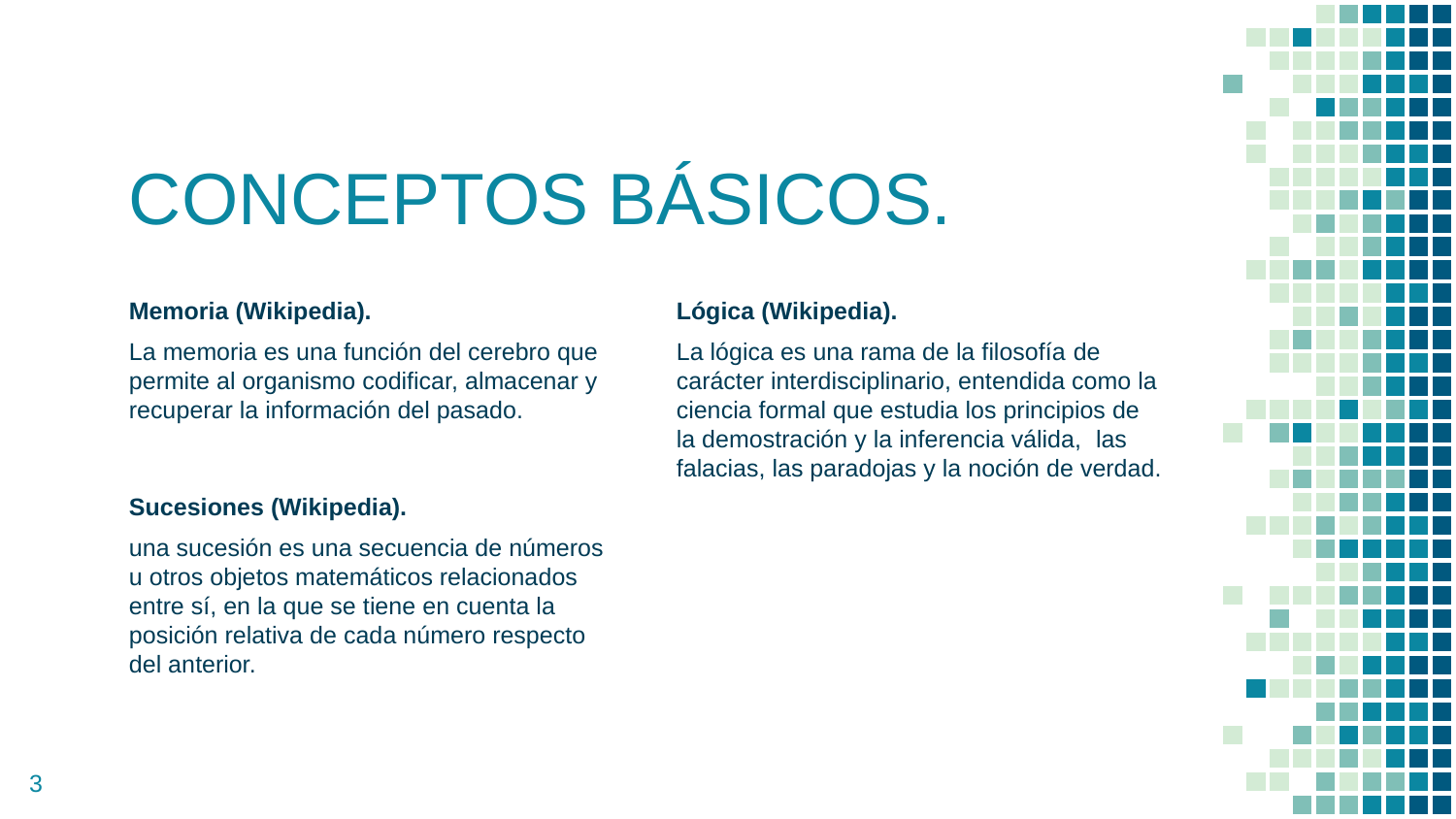

# CONCEPTOS BÁSICOS.
Memoria (Wikipedia).
La memoria es una función del cerebro que permite al organismo codificar, almacenar y recuperar la información del pasado.
Lógica (Wikipedia).
La lógica es una rama de la filosofía​ de carácter interdisciplinario, entendida como la ciencia formal que estudia los principios de la demostración y la inferencia válida, ​ las falacias, las paradojas y la noción de verdad.

Sucesiones (Wikipedia).
una sucesión es una secuencia de números u otros objetos matemáticos relacionados entre sí, en la que se tiene en cuenta la posición relativa de cada número respecto del anterior.

3